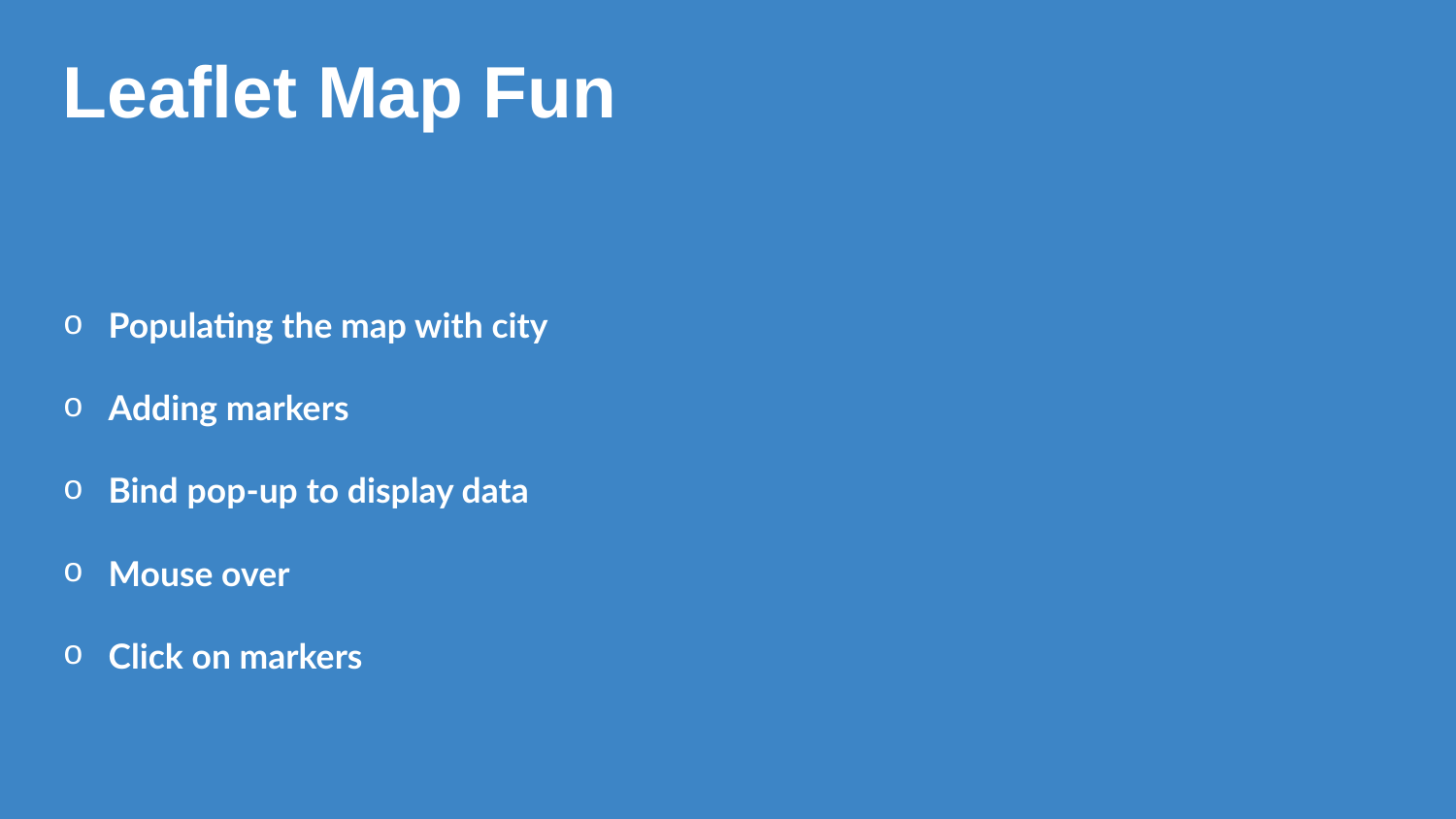

# Leaflet Map Fun
Populating the map with city

Adding markers

Bind pop-up to display data

Mouse over

Click on markers